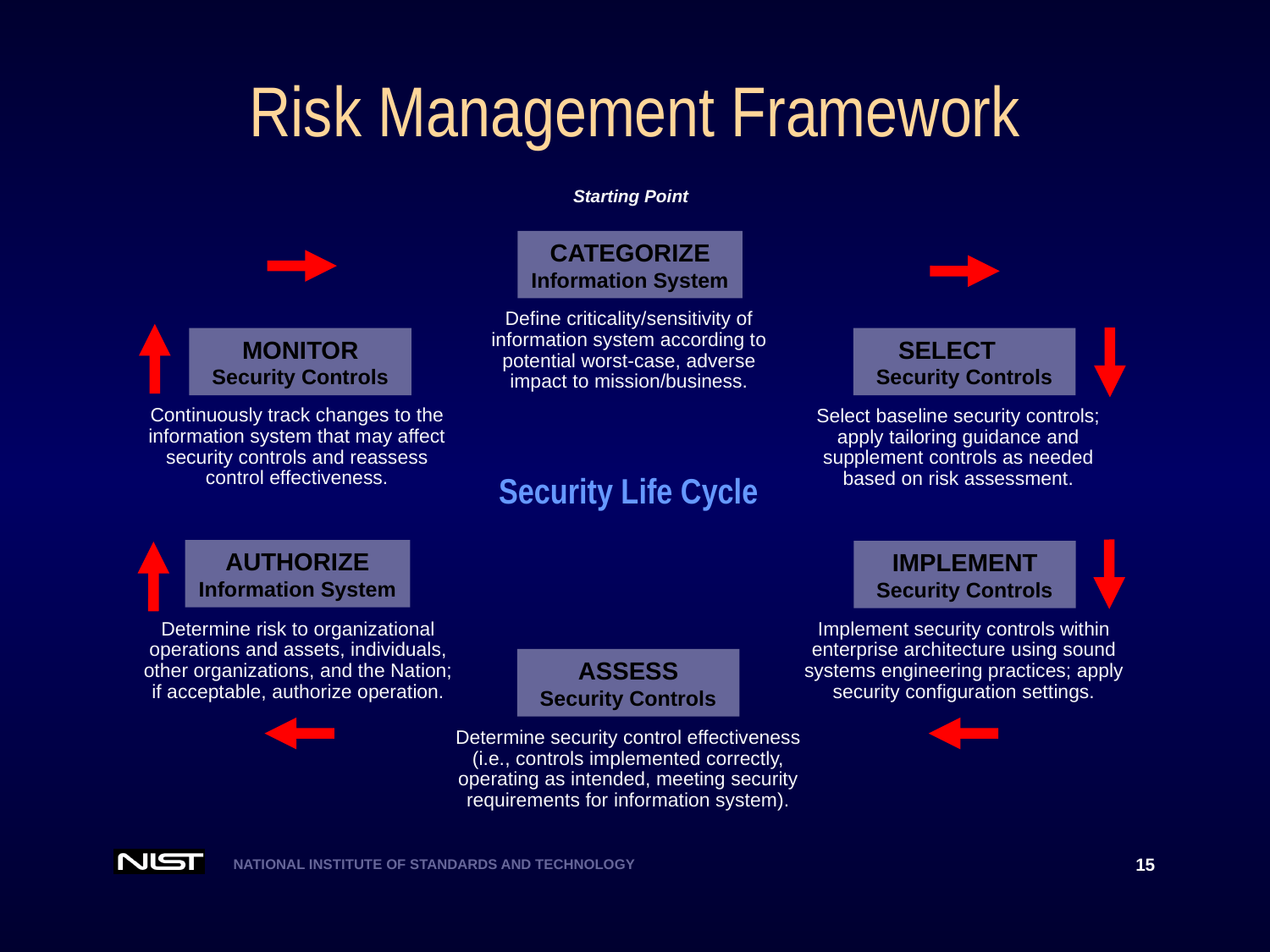

# Risk Management Framework
Starting Point
CATEGORIZE Information System
Define criticality/sensitivity of information system according to potential worst-case, adverse impact to mission/business.

MONITOR
Security Controls

Continuously track changes to the information system that may affect security controls and reassess control effectiveness.
SELECT      Security Controls
Select baseline security controls; apply tailoring guidance and supplement controls as needed based on risk assessment.
Security Life Cycle

AUTHORIZE Information System
Determine risk to organizational operations and assets, individuals, other organizations, and the Nation;
if acceptable, authorize operation.
IMPLEMENT Security Controls
Implement security controls within enterprise architecture using sound systems engineering practices; apply security configuration settings.

ASSESS
Security Controls
Determine security control effectiveness
(i.e., controls implemented correctly, operating as intended, meeting security requirements for information system).